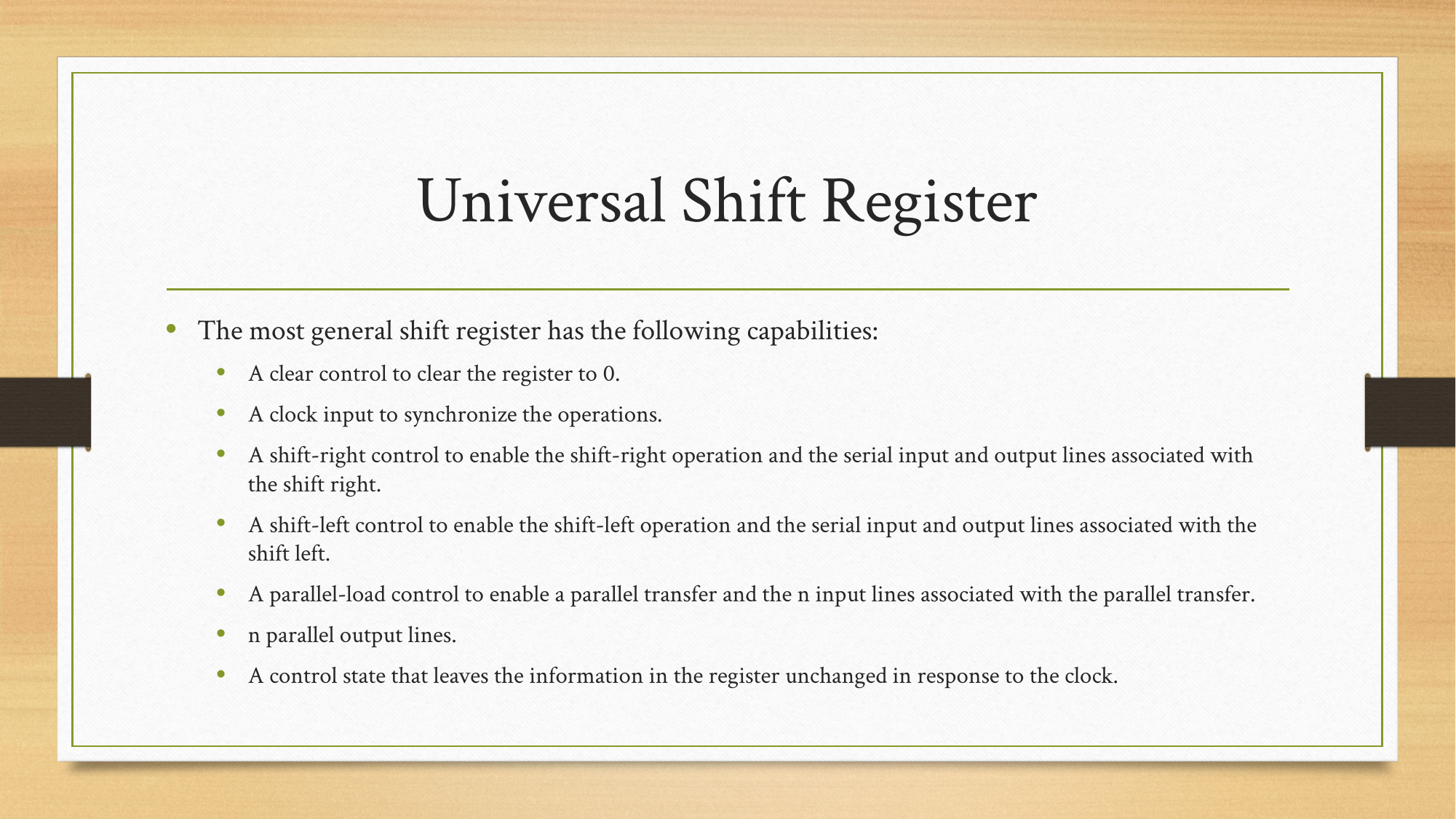

# Universal Shift Register
The most general shift register has the following capabilities:
A clear control to clear the register to 0.
A clock input to synchronize the operations.
A shift-right control to enable the shift-right operation and the serial input and output lines associated with the shift right.
A shift-left control to enable the shift-left operation and the serial input and output lines associated with the shift left.
A parallel-load control to enable a parallel transfer and the n input lines associated with the parallel transfer.
n parallel output lines.
A control state that leaves the information in the register unchanged in response to the clock.